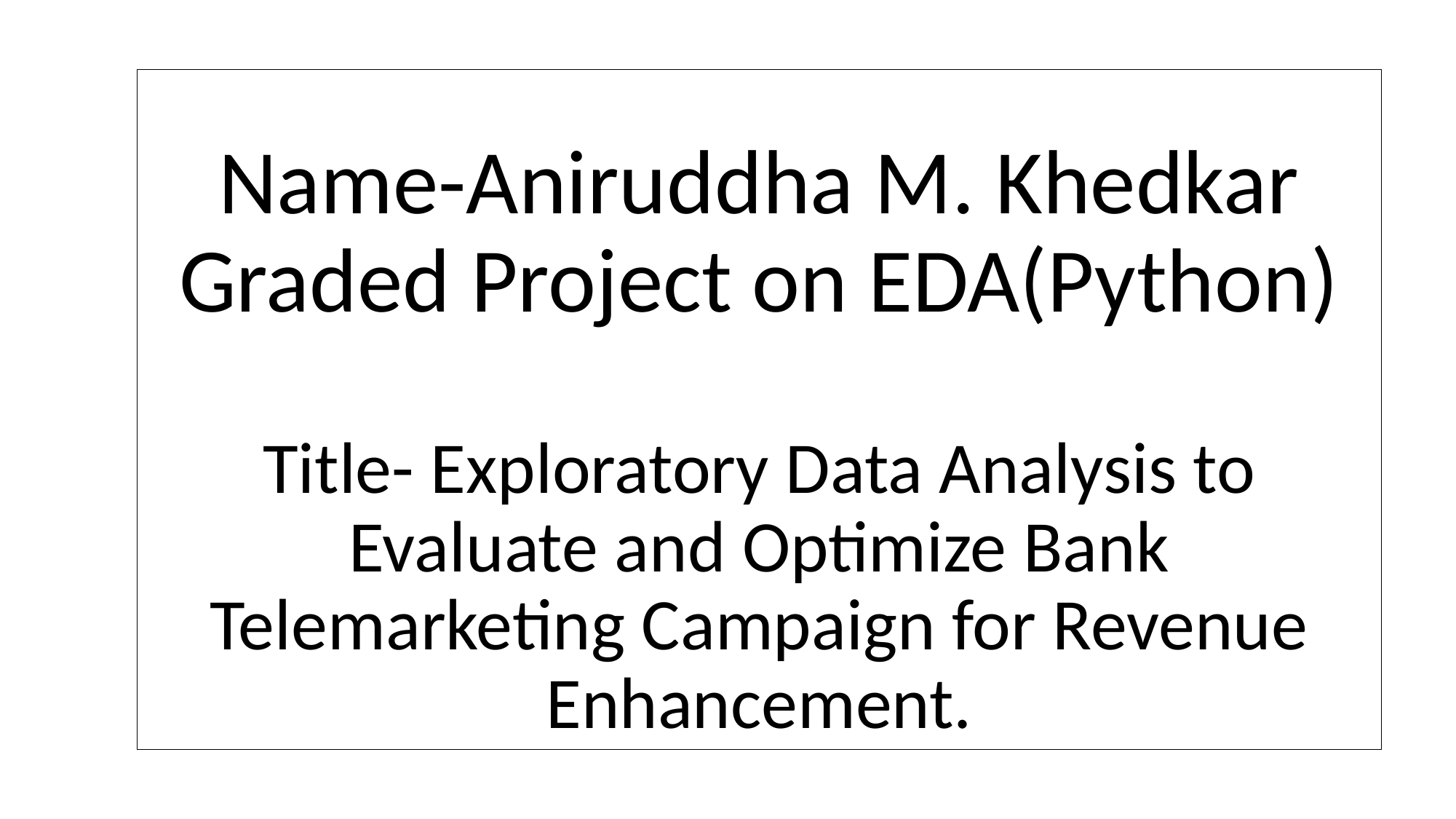

# Name-Aniruddha M. Khedkar Graded Project on EDA(Python) Title- Exploratory Data Analysis to Evaluate and Optimize Bank Telemarketing Campaign for Revenue Enhancement.